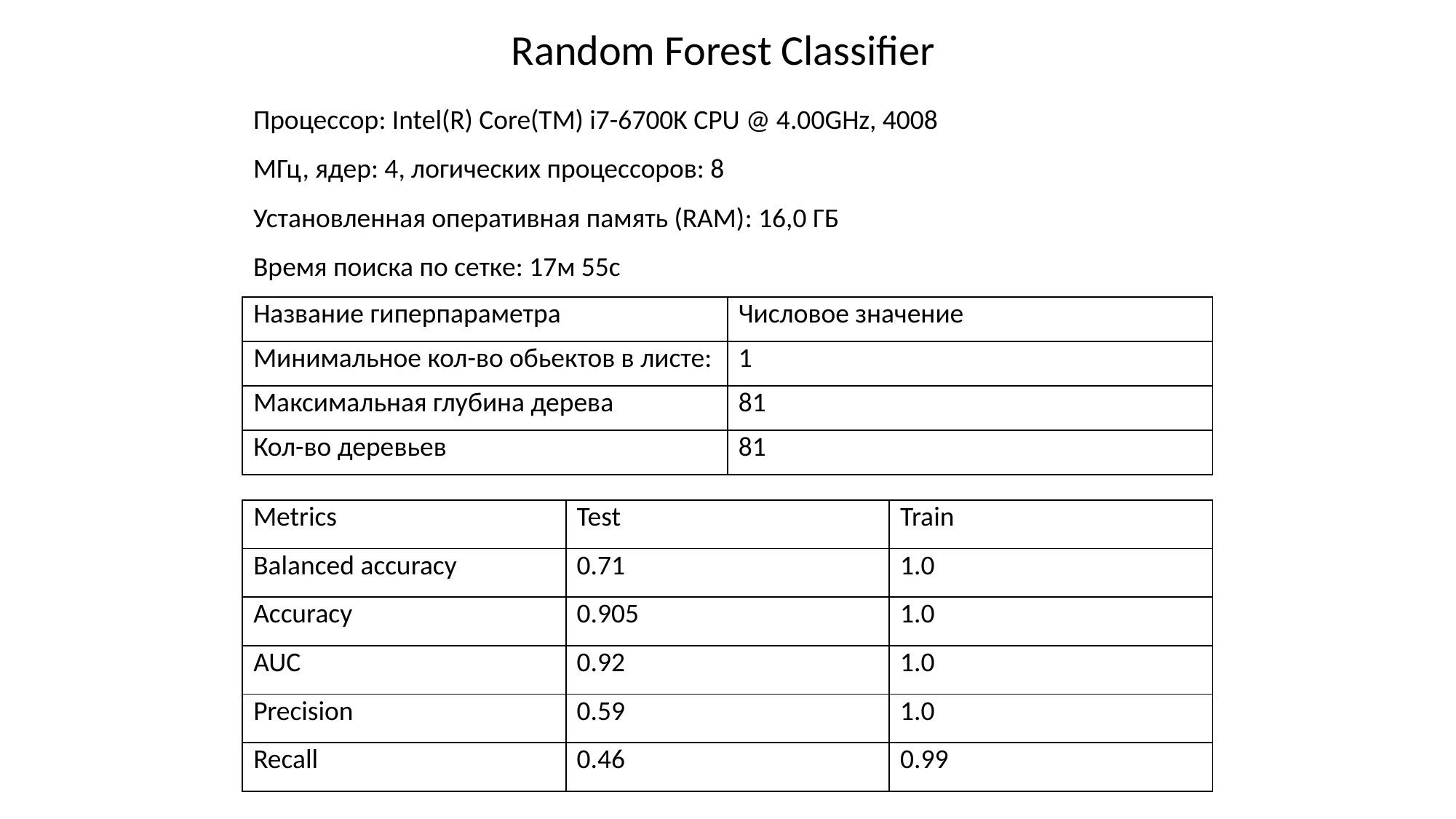

Random Forest Classifier
Процессор: Intel(R) Core(TM) i7-6700K CPU @ 4.00GHz, 4008 МГц, ядер: 4, логических процессоров: 8
Установленная оперативная память (RAM): 16,0 ГБ
Время поиска по сетке: 17м 55с
| Название гиперпараметра | Числовое значение |
| --- | --- |
| Минимальное кол-во обьектов в листе: | 1 |
| Максимальная глубина дерева | 81 |
| Кол-во деревьев | 81 |
| Metrics | Test | Train |
| --- | --- | --- |
| Balanced accuracy | 0.71 | 1.0 |
| Accuracy | 0.905 | 1.0 |
| AUC | 0.92 | 1.0 |
| Precision | 0.59 | 1.0 |
| Recall | 0.46 | 0.99 |